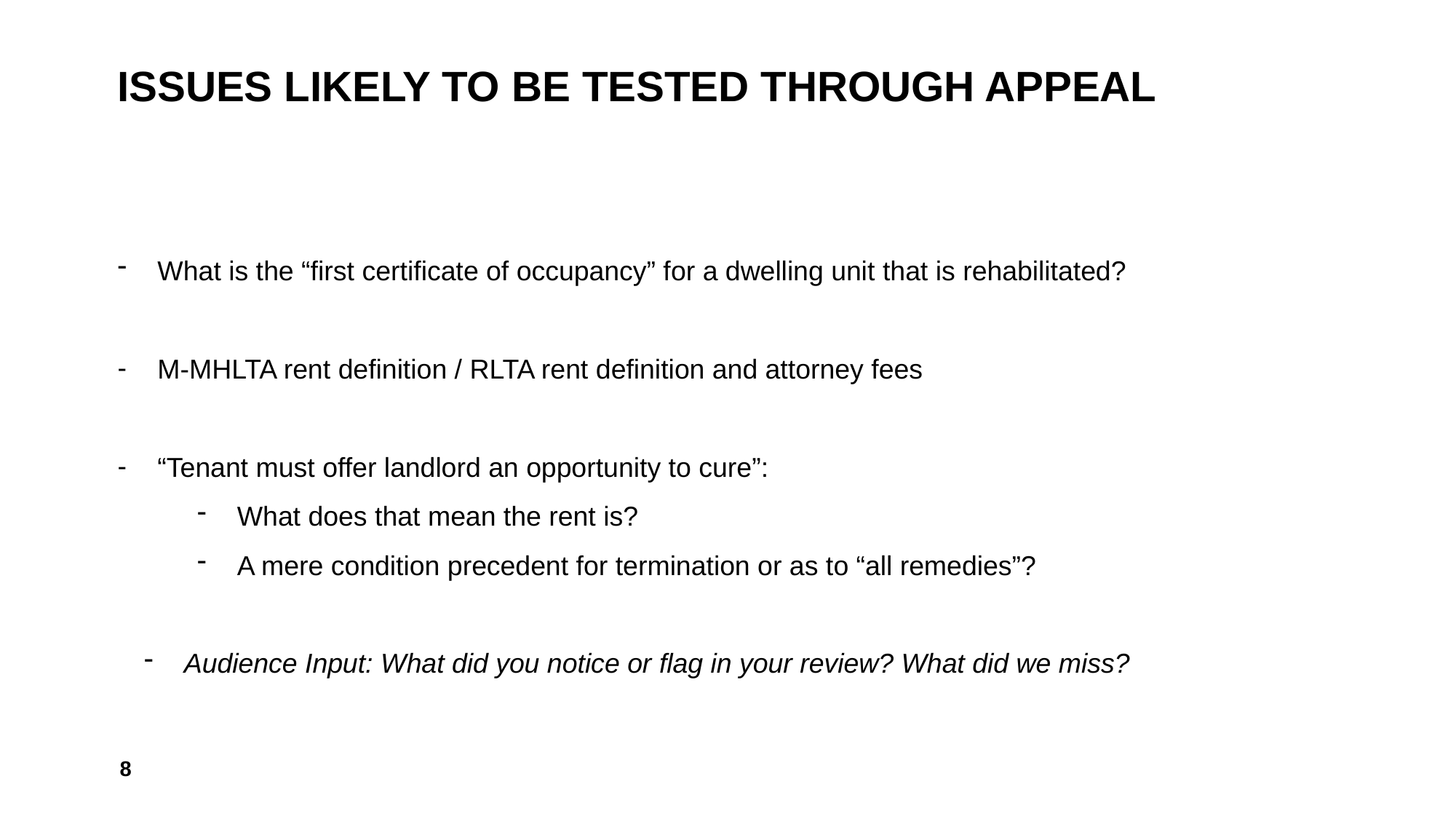

# Issues likely to be tested through appeal
What is the “first certificate of occupancy” for a dwelling unit that is rehabilitated?

M-MHLTA rent definition / RLTA rent definition and attorney fees

“Tenant must offer landlord an opportunity to cure”:
What does that mean the rent is?
A mere condition precedent for termination or as to “all remedies”?

Audience Input: What did you notice or flag in your review? What did we miss?

8